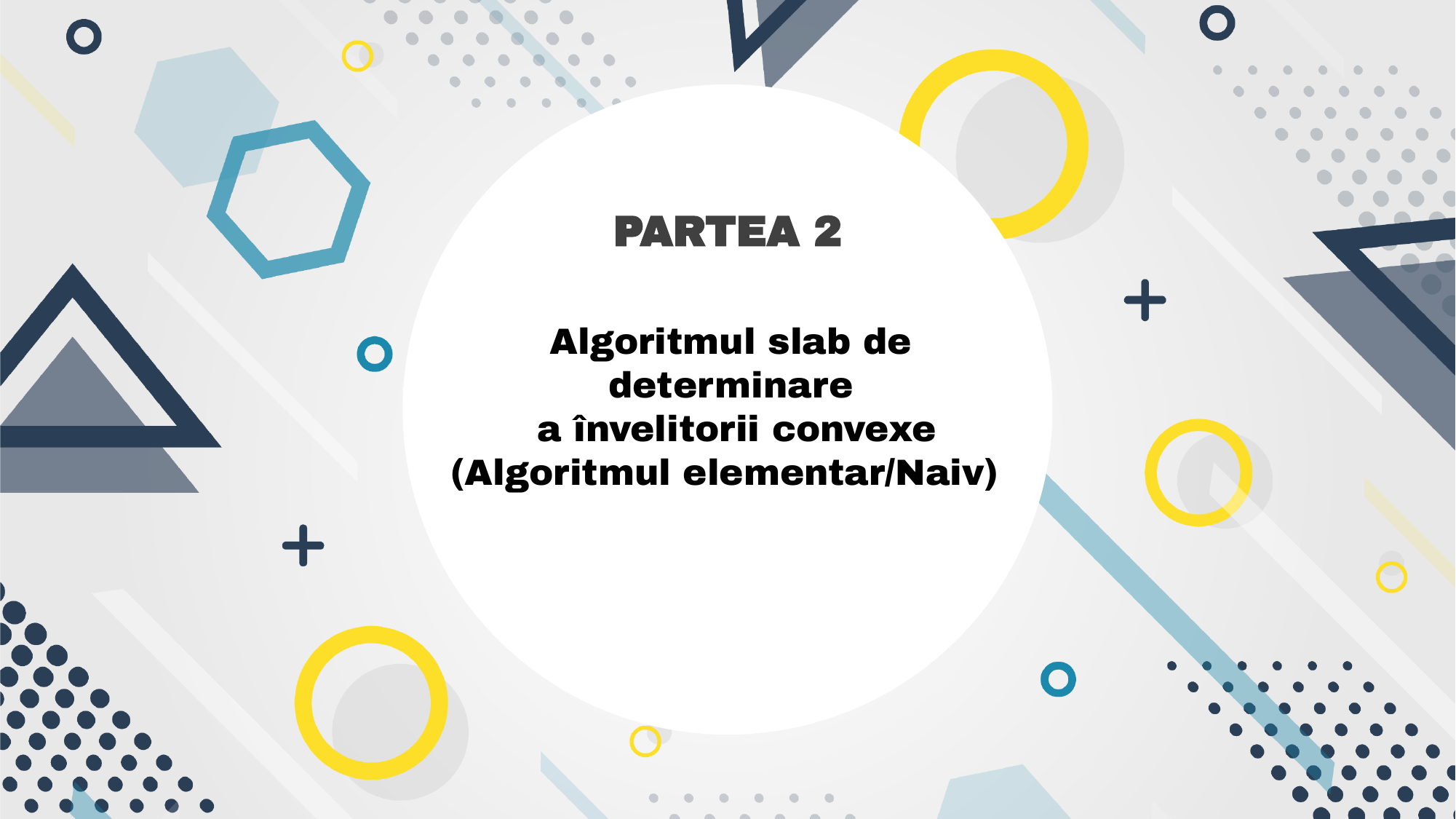

PARTEA 2
Algoritmul slab de determinare
 a învelitorii convexe
(Algoritmul elementar/Naiv)